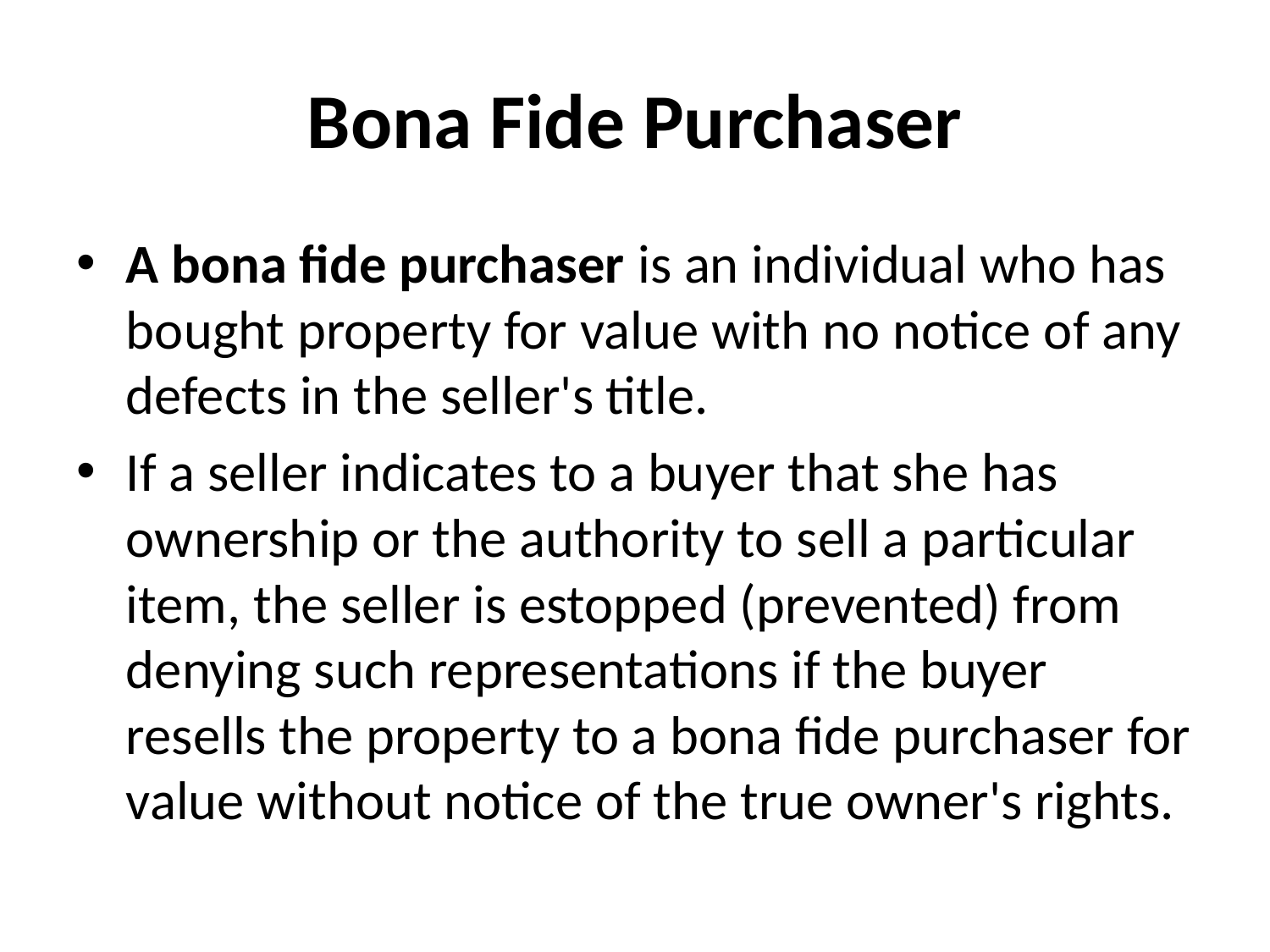

# Bona Fide Purchaser
A bona fide purchaser is an individual who has bought property for value with no notice of any defects in the seller's title.
If a seller indicates to a buyer that she has ownership or the authority to sell a particular item, the seller is estopped (prevented) from denying such representations if the buyer resells the property to a bona fide purchaser for value without notice of the true owner's rights.